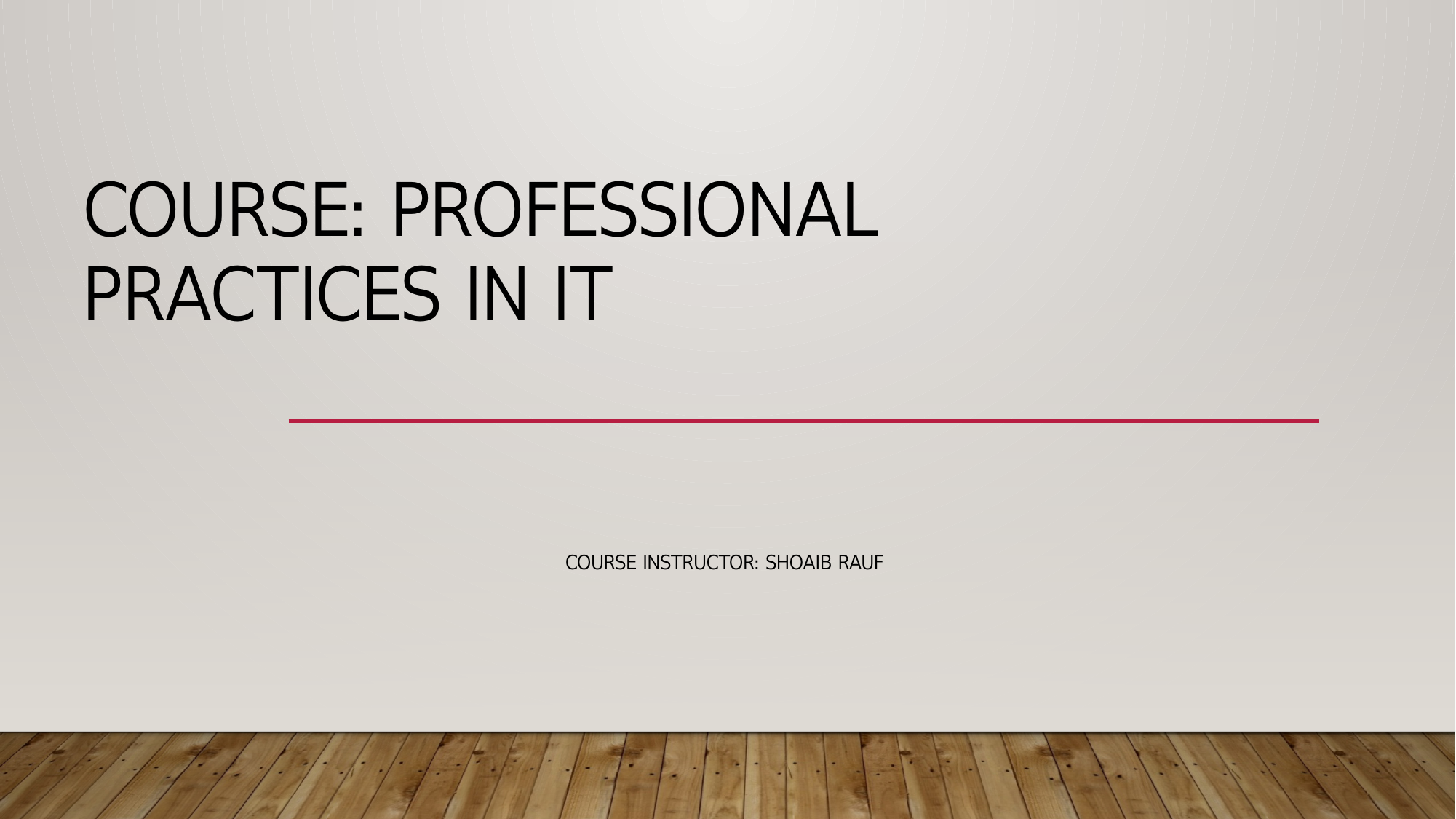

# Course: Professional Practices in IT
Course Instructor: Shoaib Rauf